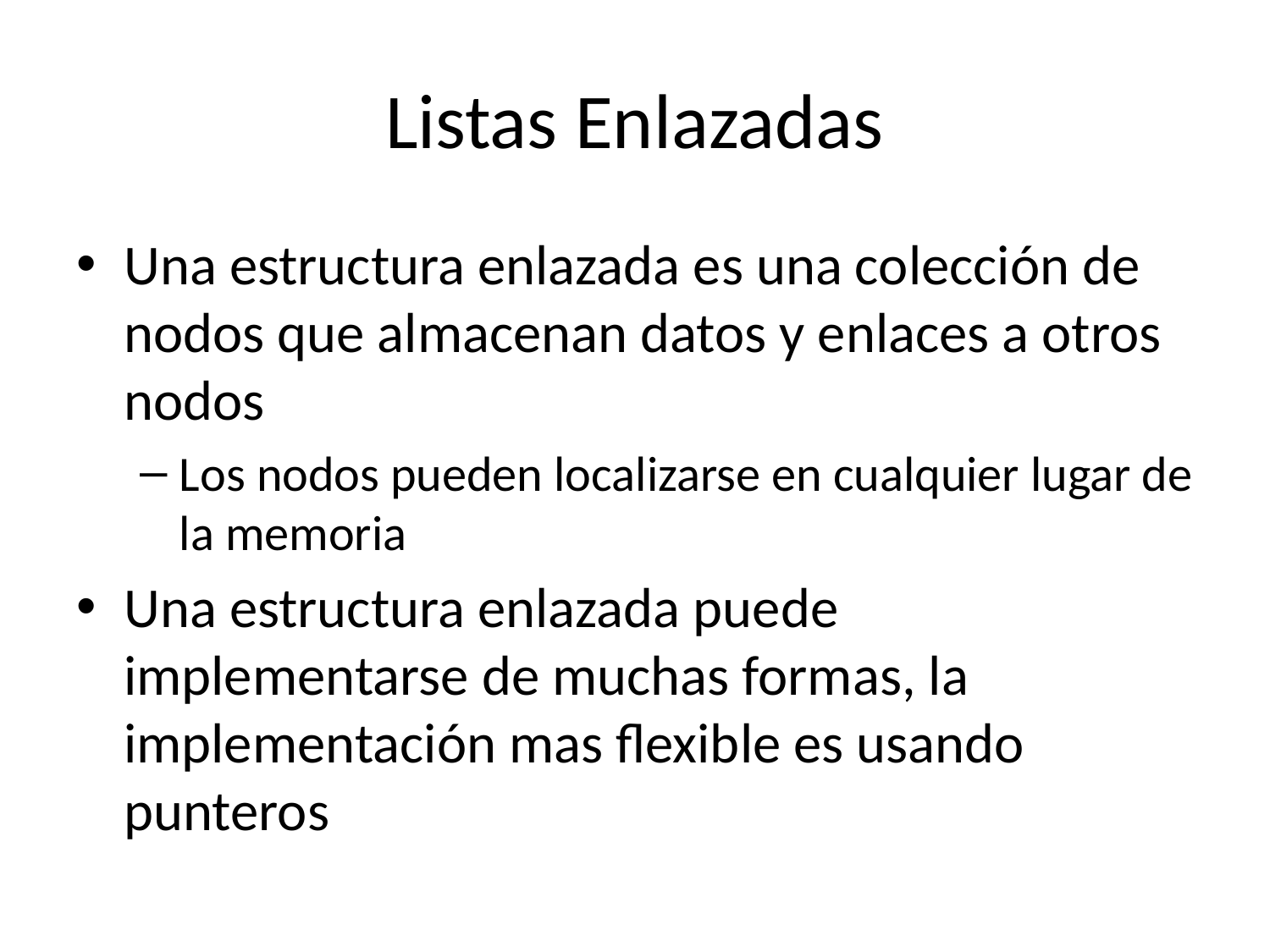

# Listas Enlazadas
Una estructura enlazada es una colección de nodos que almacenan datos y enlaces a otros nodos
Los nodos pueden localizarse en cualquier lugar de la memoria
Una estructura enlazada puede implementarse de muchas formas, la implementación mas flexible es usando punteros